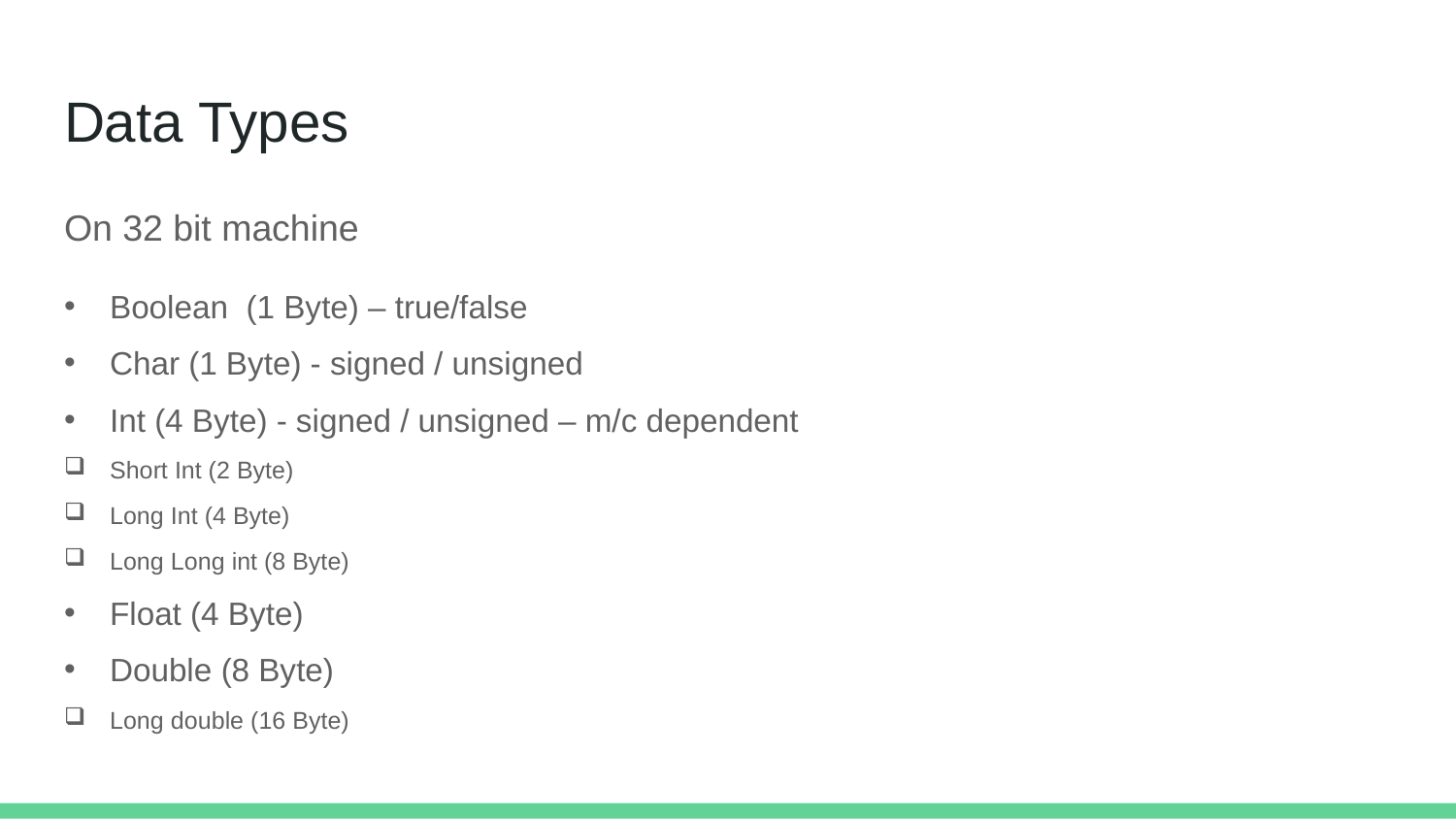

# Data Types
On 32 bit machine
Boolean  (1 Byte) – true/false
Char (1 Byte) - signed / unsigned
Int (4 Byte) - signed / unsigned – m/c dependent
Short Int (2 Byte)
Long Int (4 Byte)
Long Long int (8 Byte)
Float (4 Byte)
Double (8 Byte)
Long double (16 Byte)